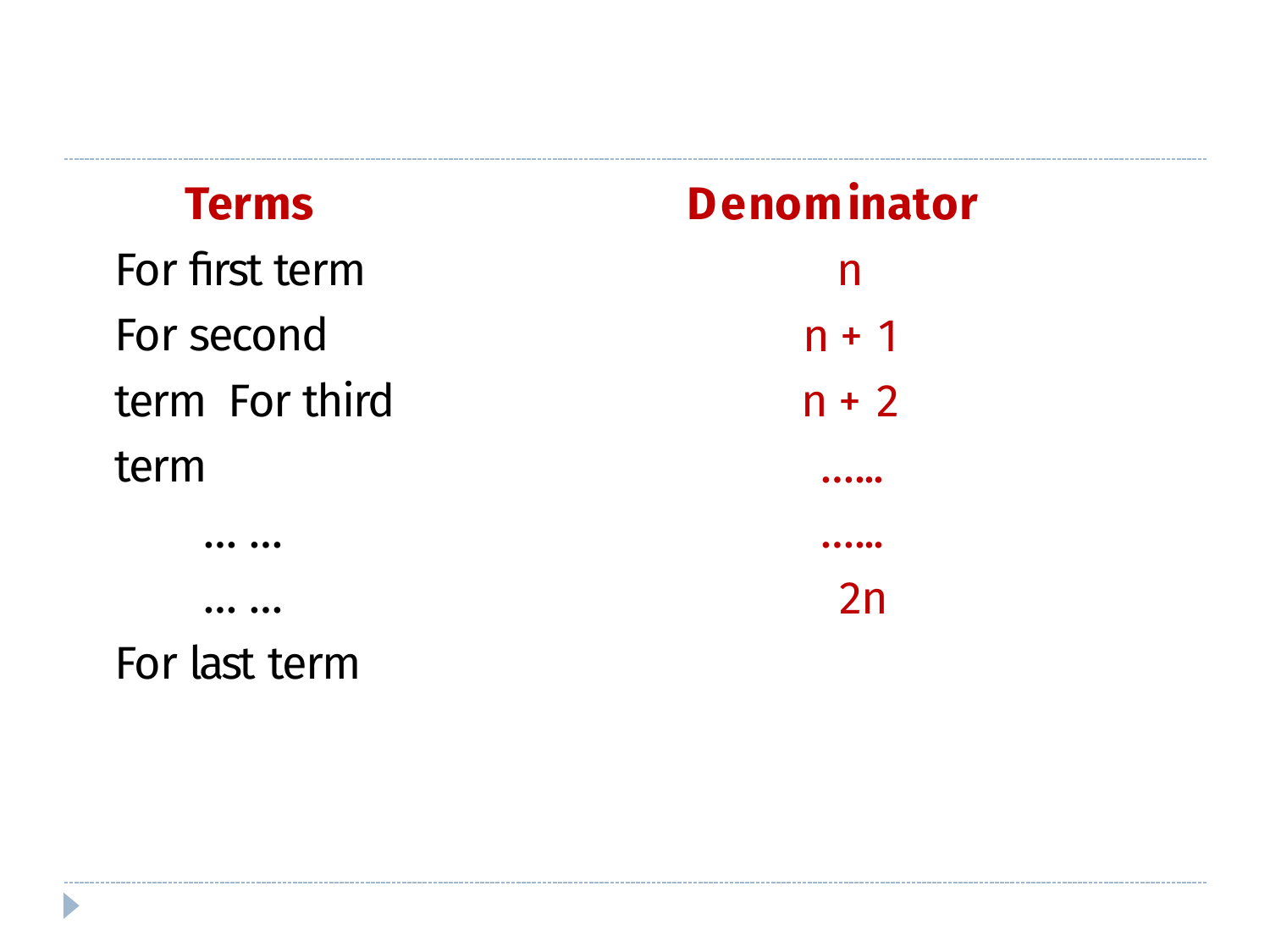

Terms
For first term  For second term  For third term
……
……
For last term
Denominator
n
n + 1
n + 2
…...
…...
2n